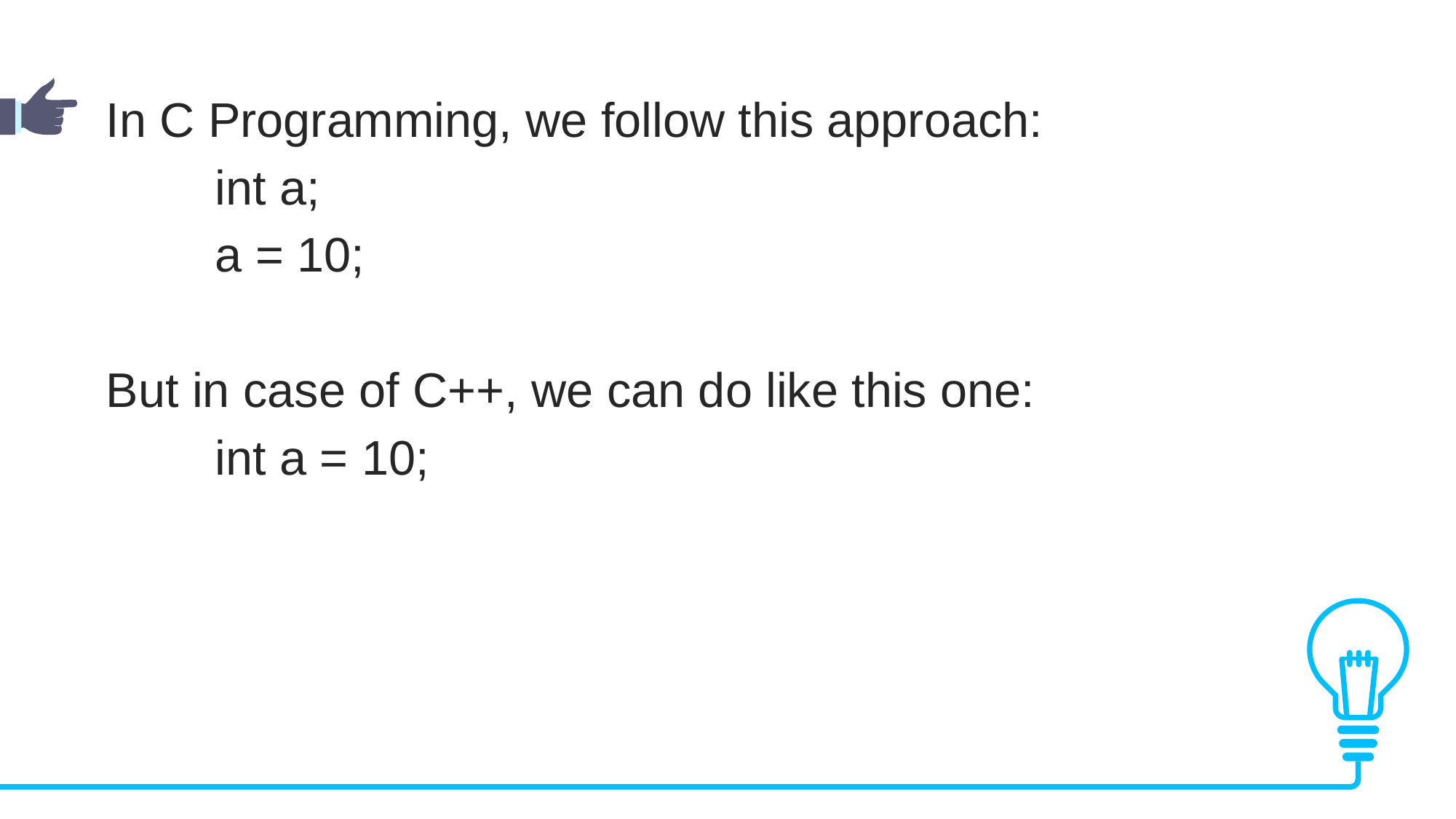

In C Programming, we follow this approach:
	int a;
	a = 10;

But in case of C++, we can do like this one:
	int a = 10;